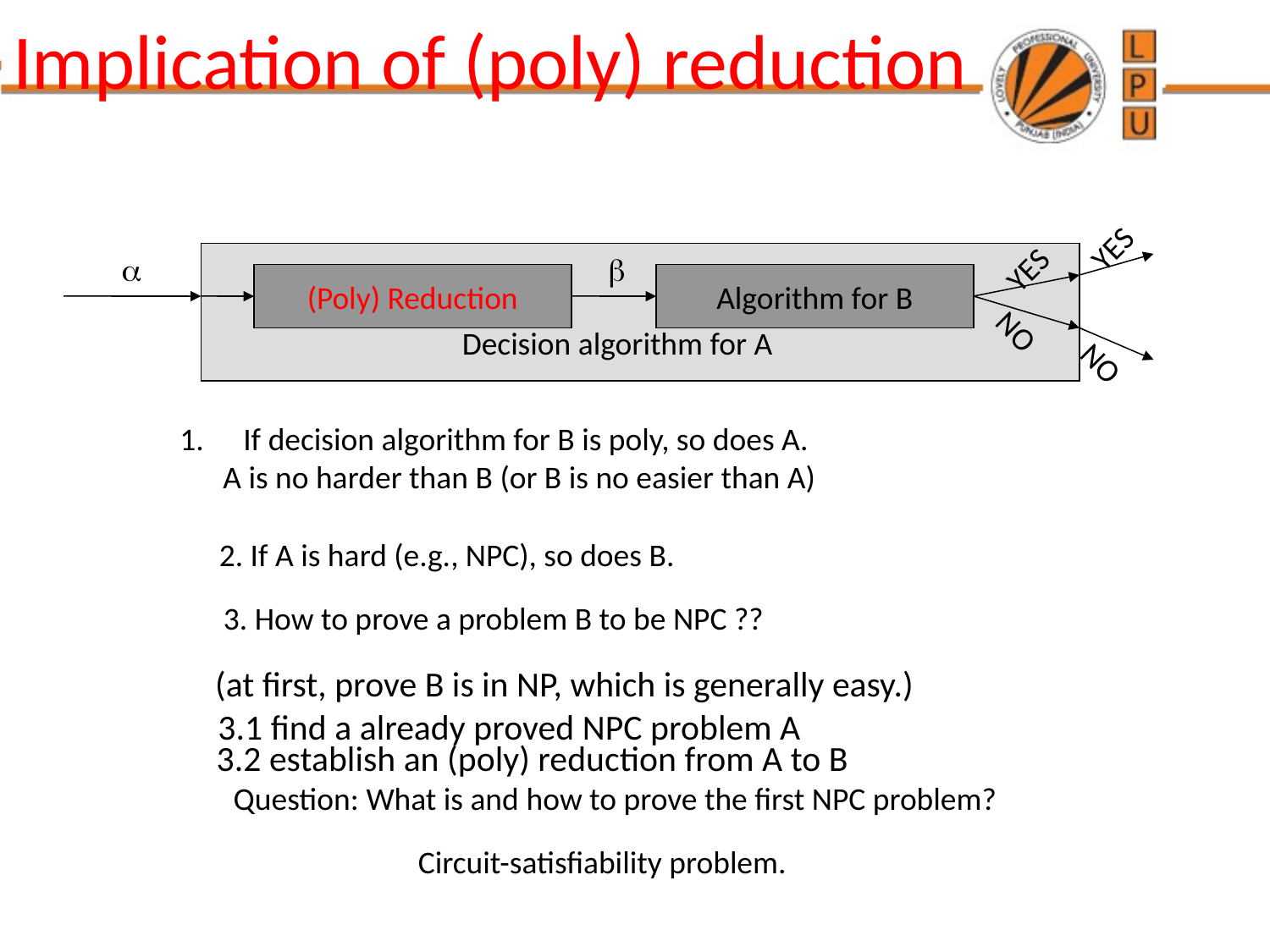

# Implication of (poly) reduction
YES
α

β
YES

(Poly) Reduction
Algorithm for B

NO
Decision algorithm for A

NO
If decision algorithm for B is poly, so does A.
      A is no harder than B (or B is no easier than A)
2. If A is hard (e.g., NPC), so does B.
3. How to prove a problem B to be NPC ??
(at first, prove B is in NP, which is generally easy.)
3.1 find a already proved NPC problem A
3.2 establish an (poly) reduction from A to B
Question: What is and how to prove the first NPC problem?
Circuit-satisfiability problem.